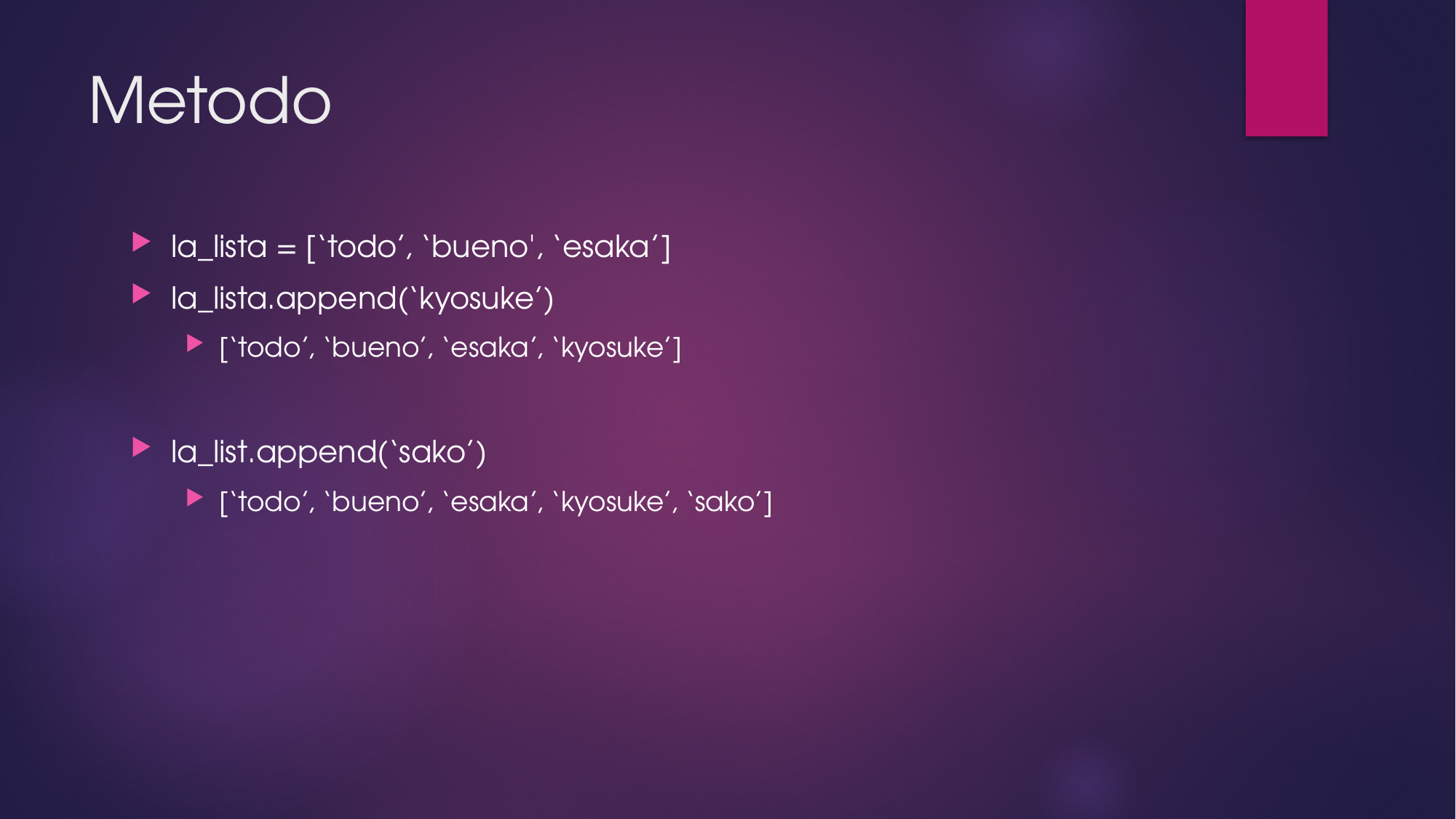

# Metodo
la_lista = [‘todo’, ‘bueno', ‘esaka’]
la_lista.append(‘kyosuke’)
[‘todo’, ‘bueno’, ‘esaka’, ‘kyosuke’]

la_list.append(‘sako’)
[‘todo’, ‘bueno’, ‘esaka’, ‘kyosuke’, ‘sako’]